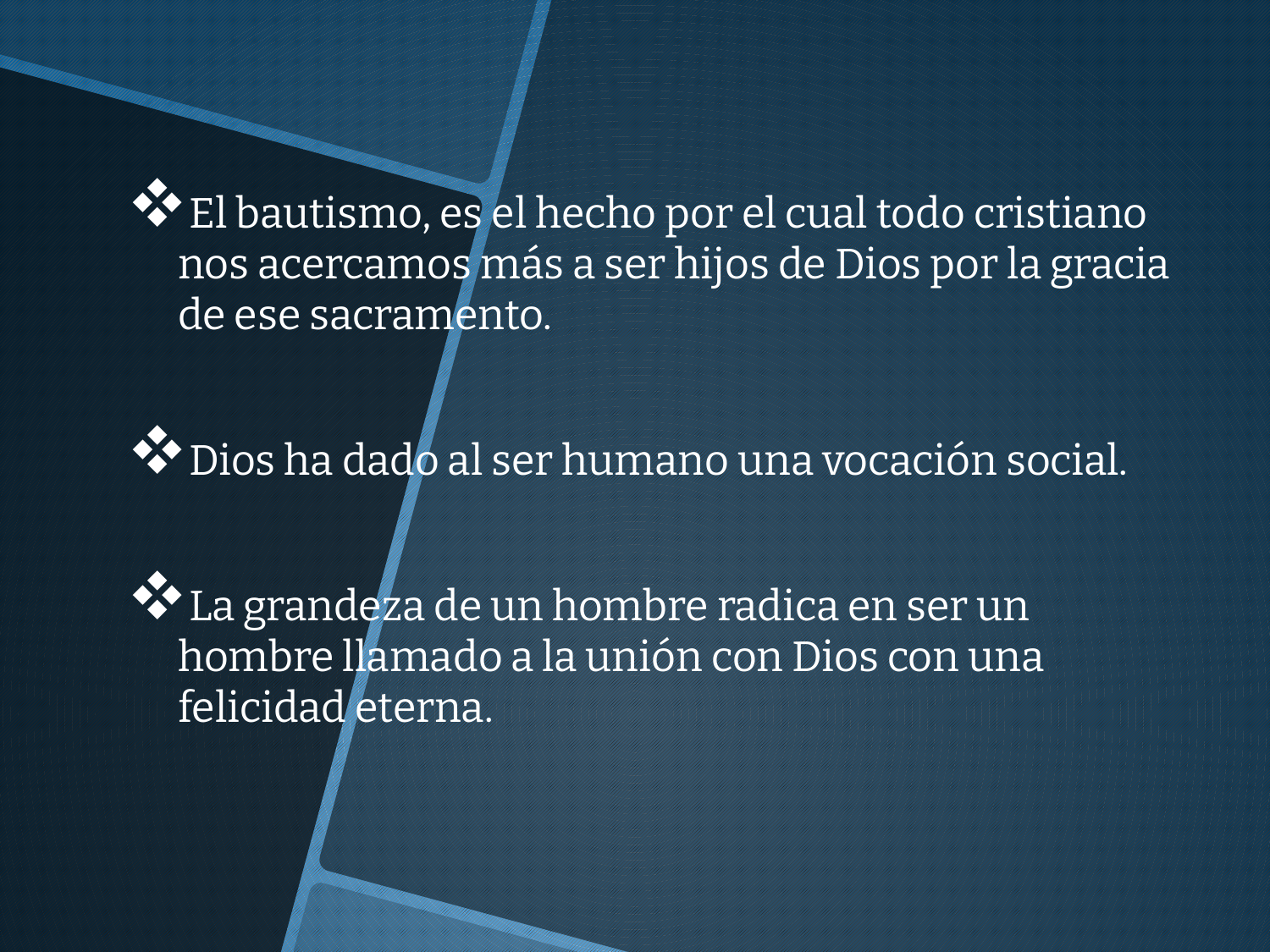

El bautismo, es el hecho por el cual todo cristiano nos acercamos más a ser hijos de Dios por la gracia de ese sacramento.

Dios ha dado al ser humano una vocación social.

La grandeza de un hombre radica en ser un hombre llamado a la unión con Dios con una felicidad eterna.